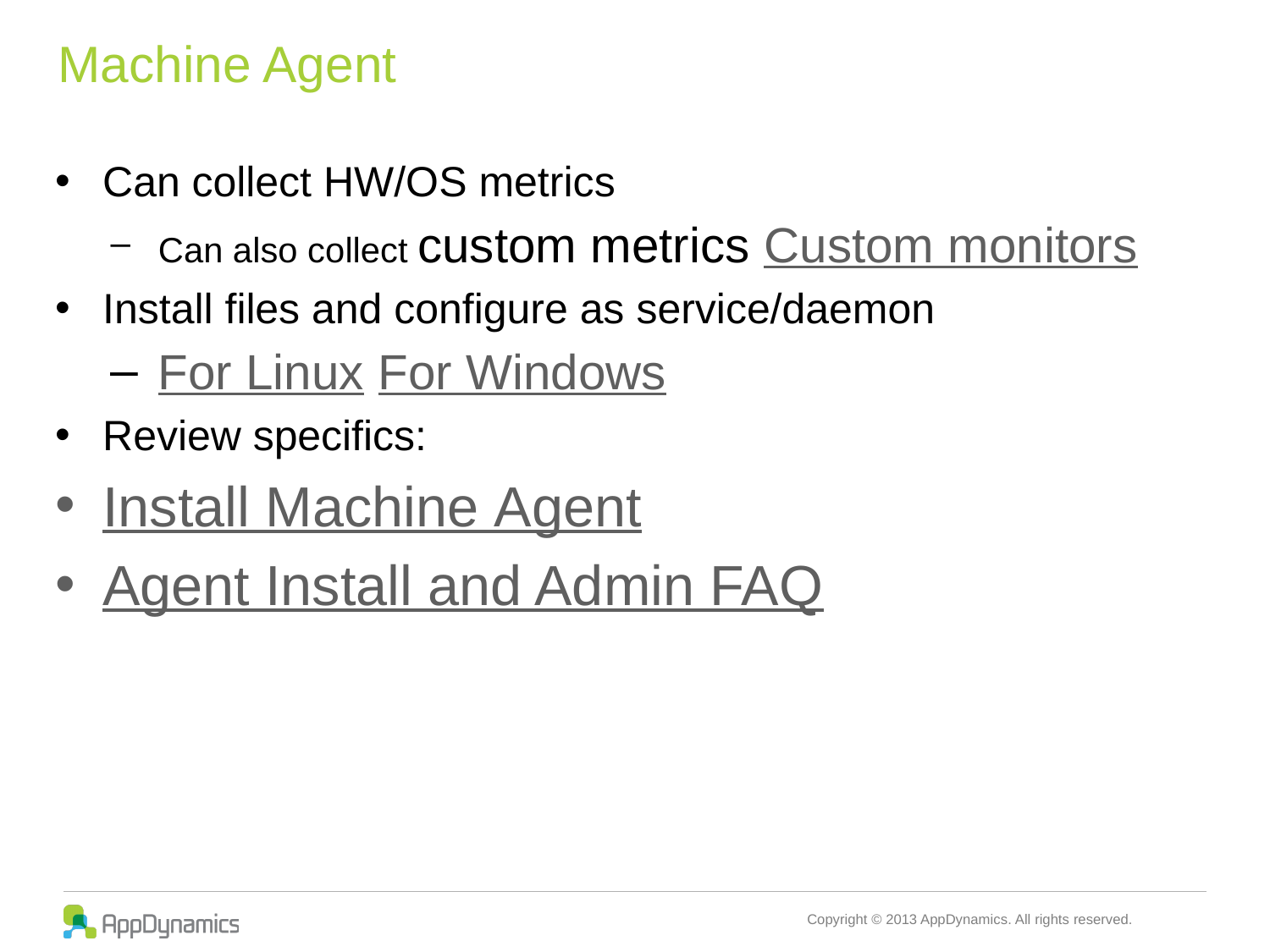

# Machine Agent
Can collect HW/OS metrics
Can also collect custom metrics Custom monitors
Install files and configure as service/daemon
For Linux For Windows
Review specifics:
Install Machine Agent
Agent Install and Admin FAQ